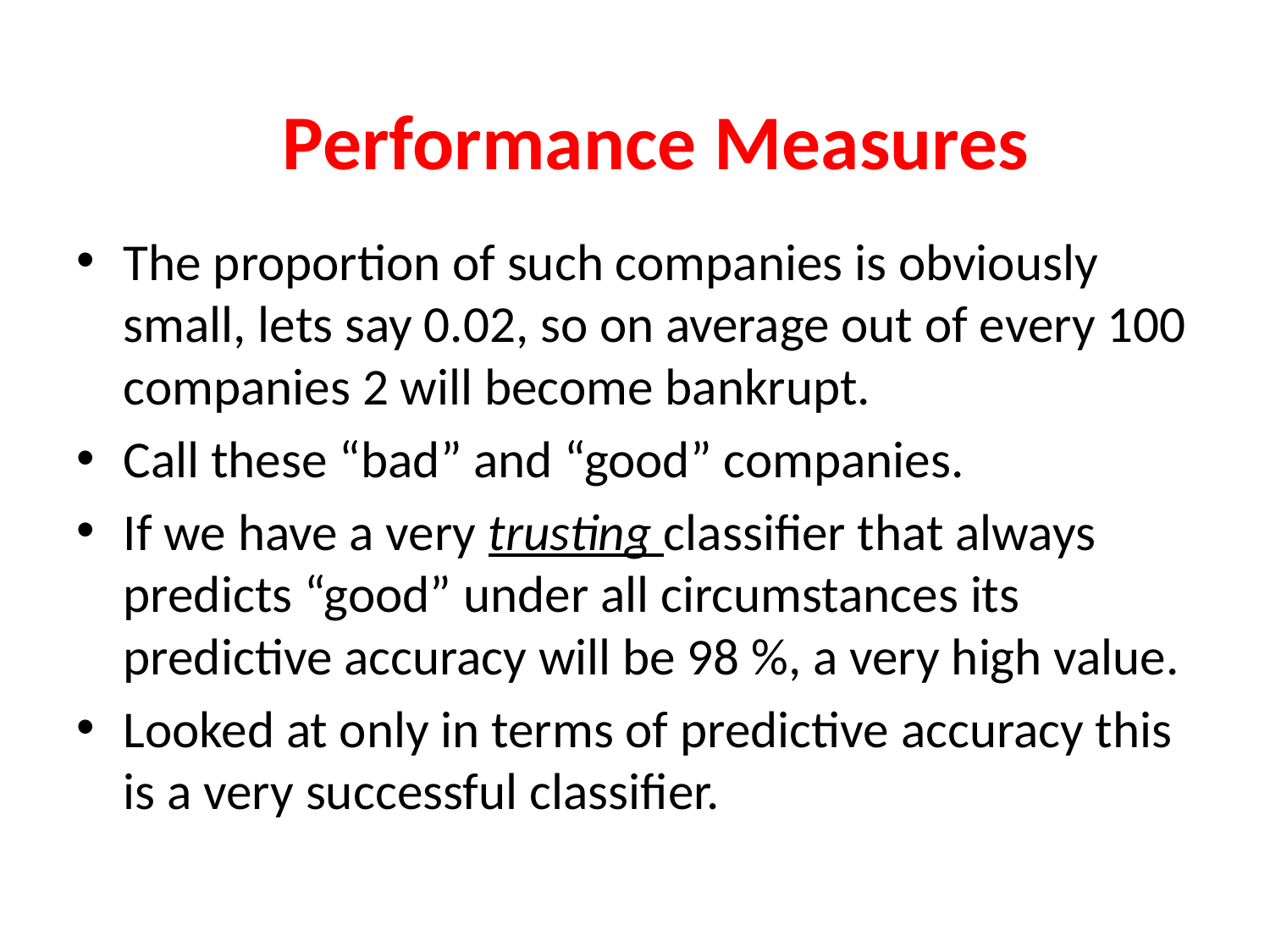

#
Performance Measures
The proportion of such companies is obviously small, lets say 0.02, so on average out of every 100 companies 2 will become bankrupt.
Call these “bad” and “good” companies.
If we have a very trusting classifier that always predicts “good” under all circumstances its predictive accuracy will be 98 %, a very high value.
Looked at only in terms of predictive accuracy this is a very successful classifier.